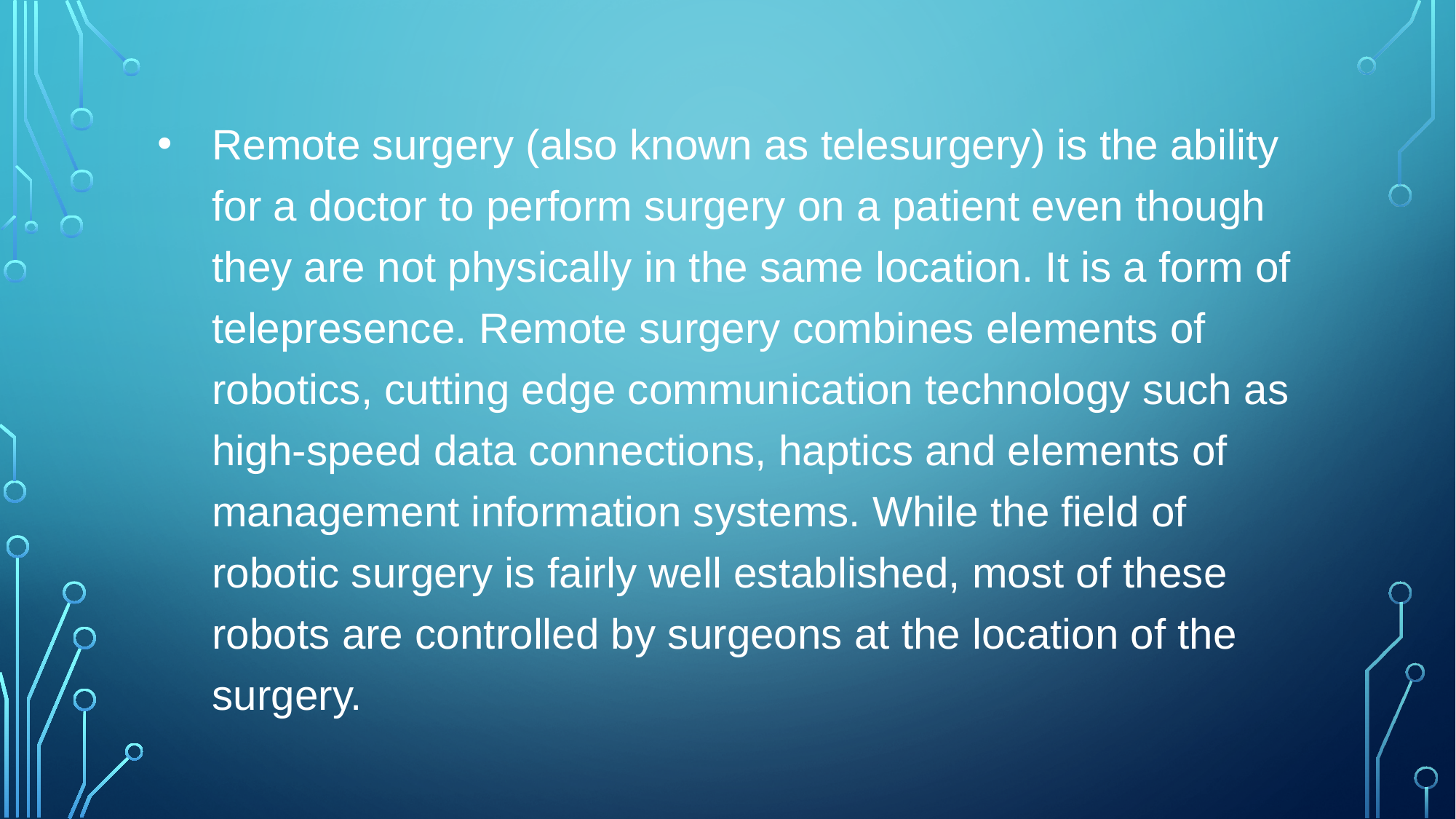

Remote surgery (also known as telesurgery) is the ability for a doctor to perform surgery on a patient even though they are not physically in the same location. It is a form of telepresence. Remote surgery combines elements of robotics, cutting edge communication technology such as high-speed data connections, haptics and elements of management information systems. While the field of robotic surgery is fairly well established, most of these robots are controlled by surgeons at the location of the surgery.